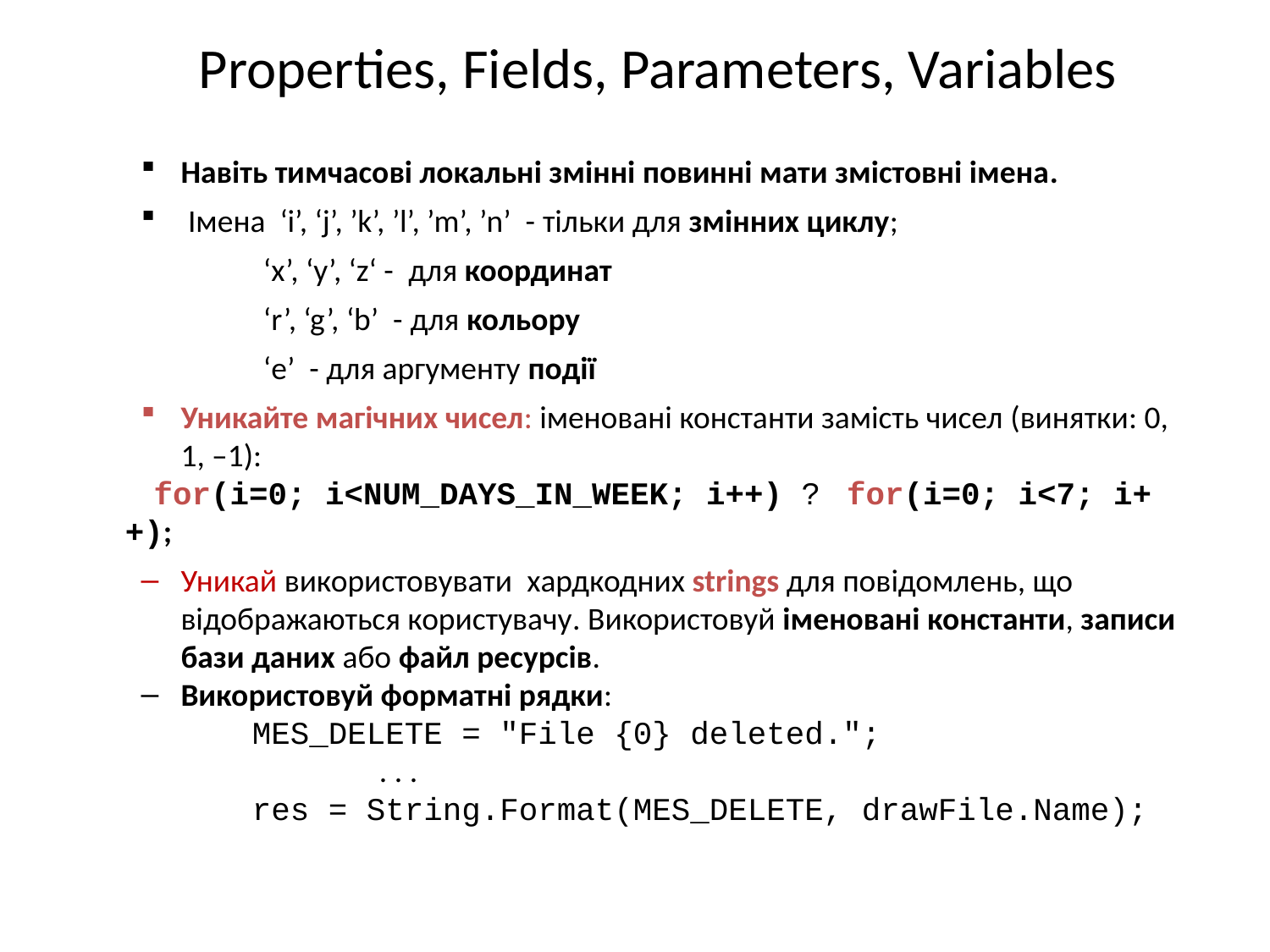

# Properties, Fields, Parameters, Variables
Навіть тимчасові локальні змінні повинні мати змістовні імена.
 Імена  ‘i’, ‘j’, ’k’, ’l’, ’m’, ’n’  - тільки для змінних циклу;
                 ‘x’, ‘y’, ‘z‘ -  для координат
                 ‘r’, ‘g’, ‘b’  - для кольору
                 ‘e’  - для аргументу події
Уникайте магічних чисел: іменовані константи замість чисел (винятки: 0, 1, –1):
    for(i=0; i<NUM_DAYS_IN_WEEK; i++) ?  for(i=0; i<7; i++);
Уникай використовувати  хардкодних strings для повідомлень, що відображаються користувачу. Використовуй іменовані константи, записи бази даних або файл ресурсів.
Використовуй форматні рядки:
      	MES_DELETE = "File {0} deleted.";
			. . .
  		res = String.Format(MES_DELETE, drawFile.Name);